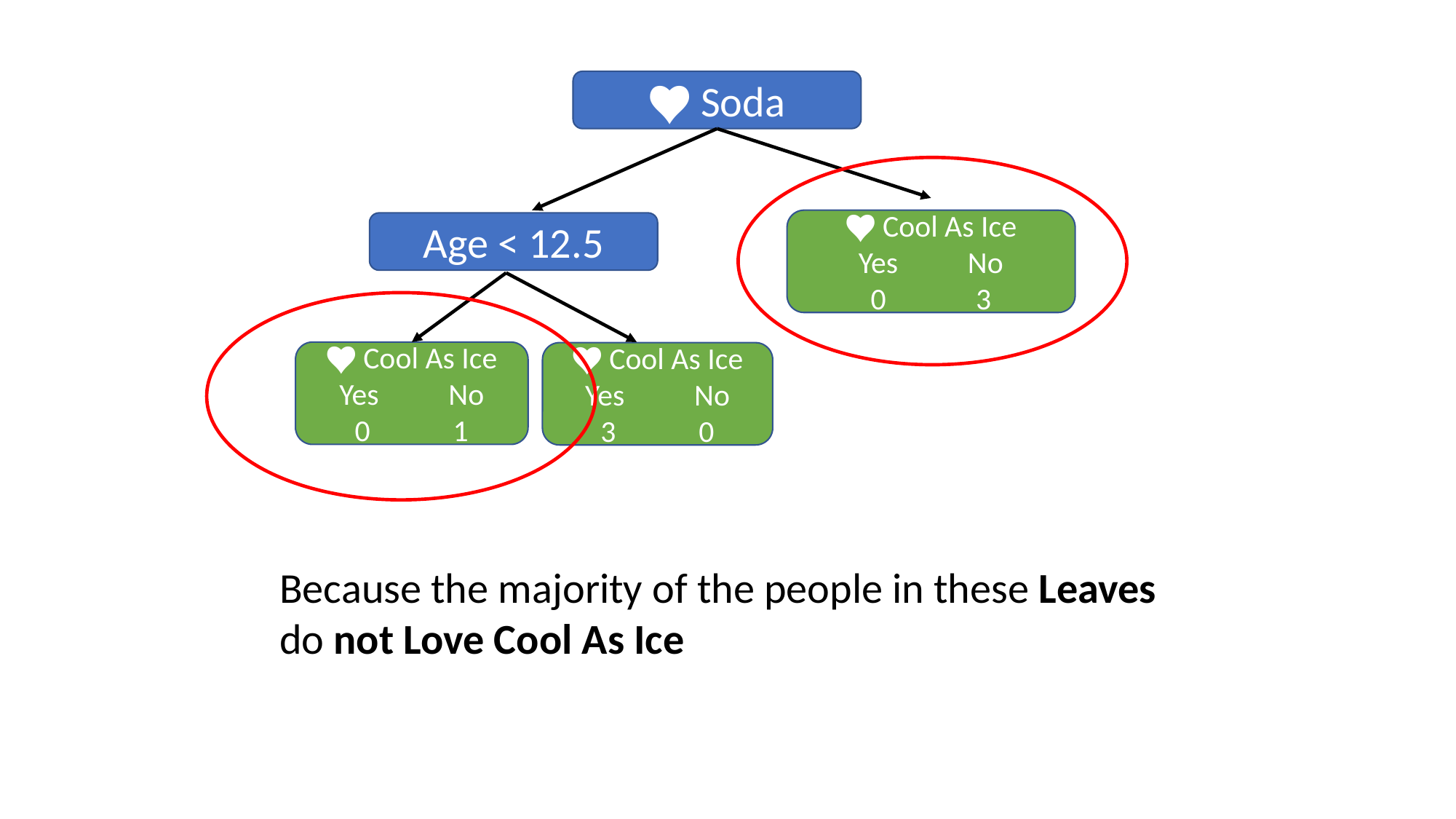

♥︎ Soda

♥︎ Cool As Ice
Yes	No
0             3
Age < 12.5

♥︎ Cool As Ice
Yes	No
0            1
♥︎ Cool As Ice
Yes	No
3            0
Because the majority of the people in these Leaves do not Love Cool As Ice